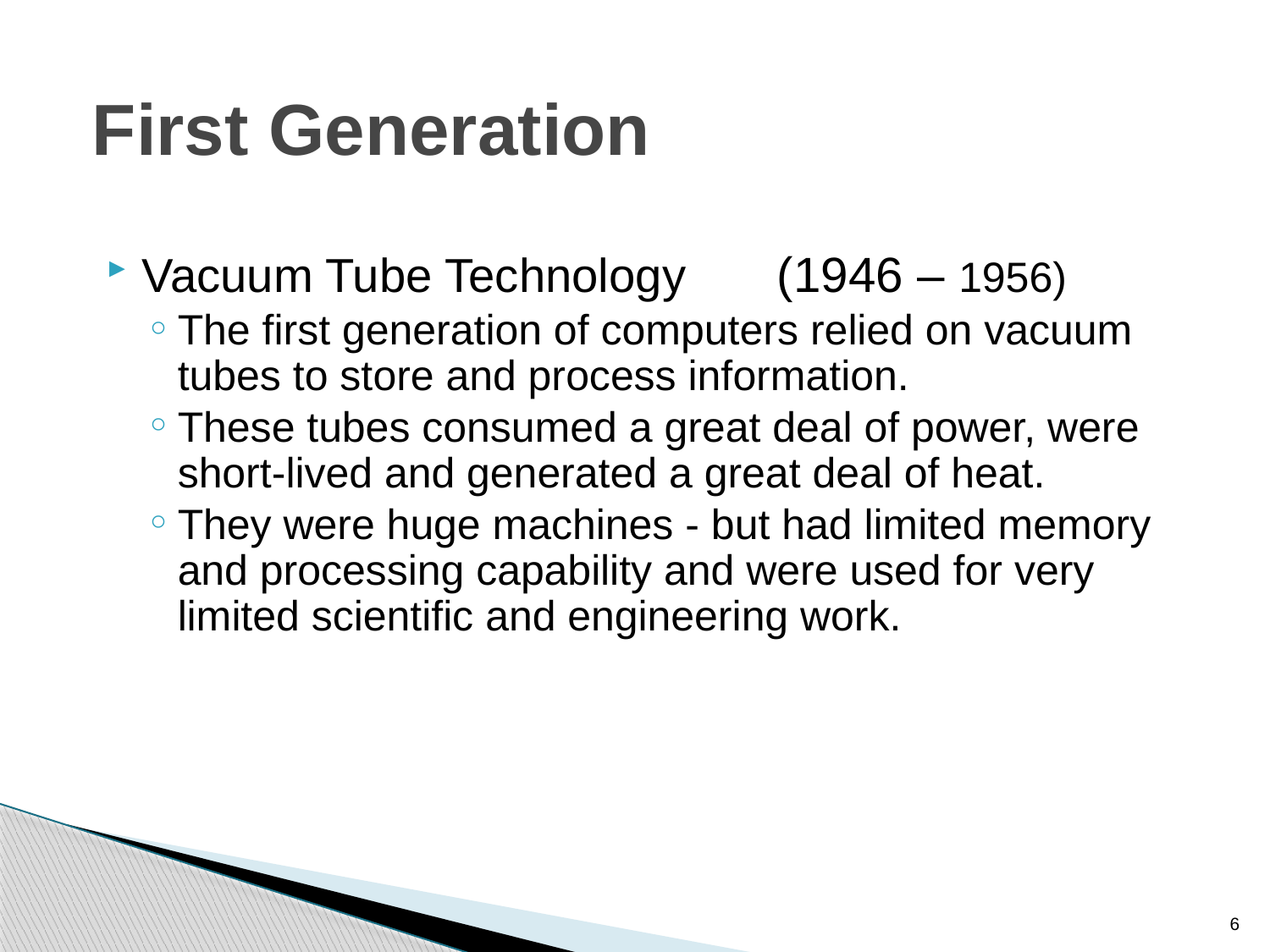

# First Generation
Vacuum Tube Technology	(1946 – 1956)
The first generation of computers relied on vacuum tubes to store and process information.
These tubes consumed a great deal of power, were short-lived and generated a great deal of heat.
They were huge machines - but had limited memory and processing capability and were used for very limited scientific and engineering work.
6